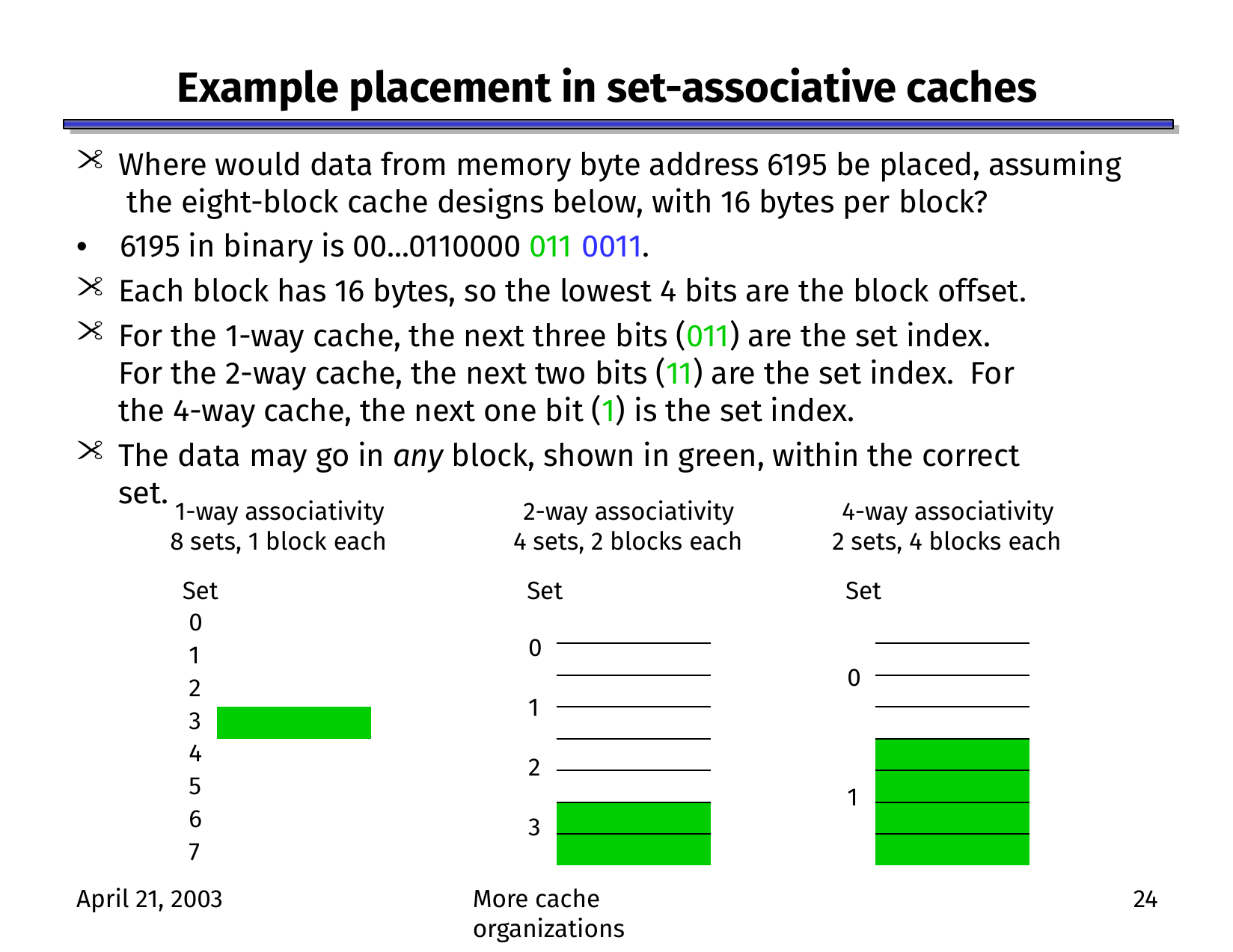

# Example placement in set-associative caches
Where would data from memory byte address 6195 be placed, assuming  the eight-block cache designs below, with 16 bytes per block?
•	6195 in binary is 00...0110000 011 0011.
Each block has 16 bytes, so the lowest 4 bits are the block offset.
For the 1-way cache, the next three bits (011) are the set index.  For the 2-way cache, the next two bits (11) are the set index.  For the 4-way cache, the next one bit (1) is the set index.
The data may go in any block, shown in green, within the correct set.
1-way associativity  8 sets, 1 block each
Set
2-way associativity  4 sets, 2 blocks each
Set
4-way associativity  2 sets, 4 blocks each
Set
0
1
2
3
4
5
6
7
|  |
| --- |
|  |
|  |
|  |
|  |
|  |
|  |
|  |
|  |
| --- |
|  |
|  |
|  |
|  |
|  |
|  |
|  |
|  |
| --- |
|  |
|  |
|  |
|  |
|  |
|  |
|  |
0
0
1
2
1
3
April 21, 2003
More cache organizations
24